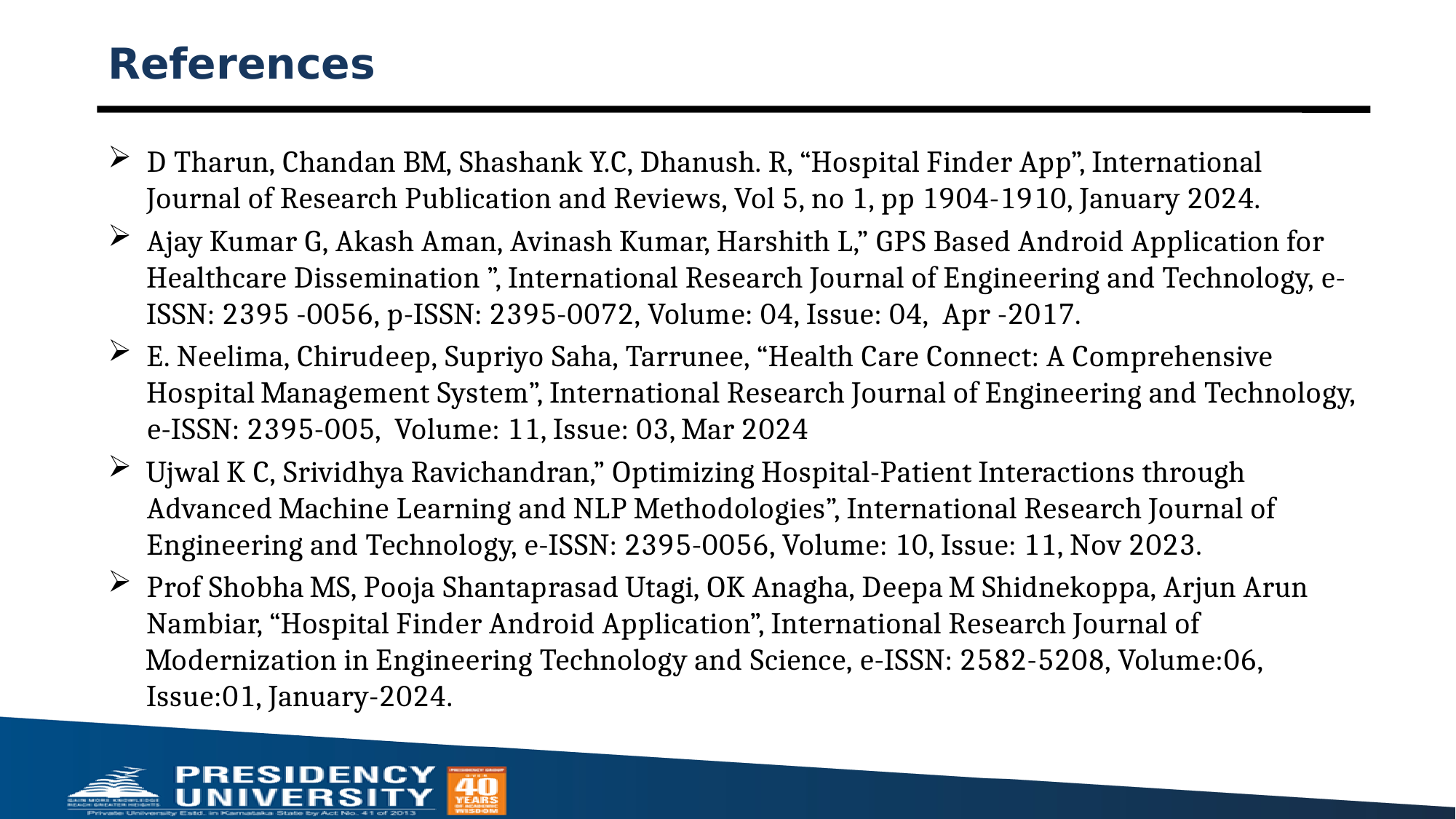

# References
D Tharun, Chandan BM, Shashank Y.C, Dhanush. R, “Hospital Finder App”, International Journal of Research Publication and Reviews, Vol 5, no 1, pp 1904-1910, January 2024.
Ajay Kumar G, Akash Aman, Avinash Kumar, Harshith L,” GPS Based Android Application for Healthcare Dissemination ”, International Research Journal of Engineering and Technology, e-ISSN: 2395 -0056, p-ISSN: 2395-0072, Volume: 04, Issue: 04,  Apr -2017.
E. Neelima, Chirudeep, Supriyo Saha, Tarrunee, “Health Care Connect: A Comprehensive Hospital Management System”, International Research Journal of Engineering and Technology, e-ISSN: 2395-005,  Volume: 11, Issue: 03, Mar 2024
Ujwal K C, Srividhya Ravichandran,” Optimizing Hospital-Patient Interactions through Advanced Machine Learning and NLP Methodologies”, International Research Journal of Engineering and Technology, e-ISSN: 2395-0056, Volume: 10, Issue: 11, Nov 2023.
Prof Shobha MS, Pooja Shantaprasad Utagi, OK Anagha, Deepa M Shidnekoppa, Arjun Arun Nambiar, “Hospital Finder Android Application”, International Research Journal of Modernization in Engineering Technology and Science, e-ISSN: 2582-5208, Volume:06, Issue:01, January-2024.